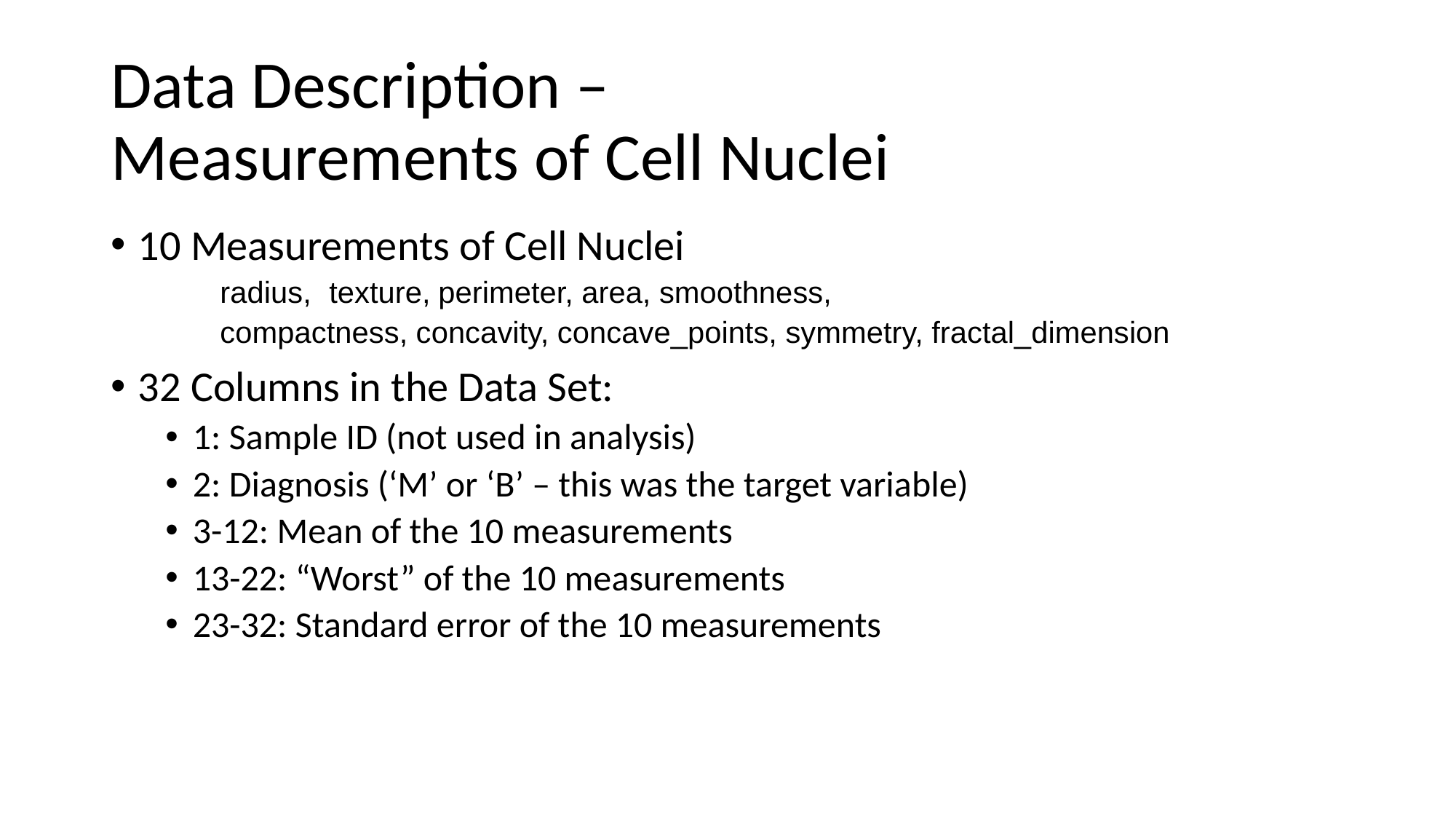

# Data Description – Measurements of Cell Nuclei
10 Measurements of Cell Nuclei
radius,	texture,	perimeter, area, smoothness,
compactness, concavity, concave_points, symmetry, fractal_dimension
32 Columns in the Data Set:
1: Sample ID (not used in analysis)
2: Diagnosis (‘M’ or ‘B’ – this was the target variable)
3-12: Mean of the 10 measurements
13-22: “Worst” of the 10 measurements
23-32: Standard error of the 10 measurements